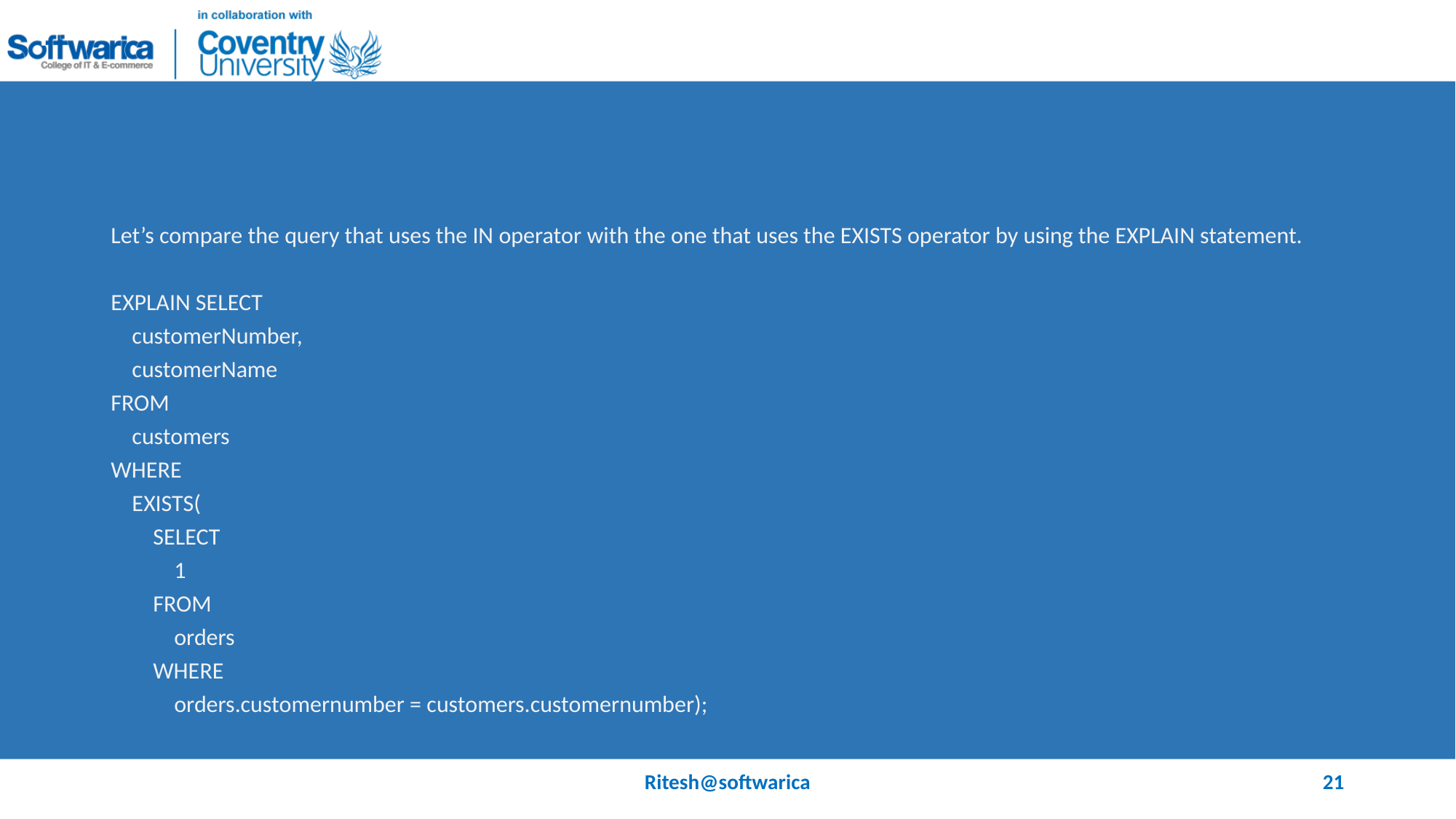

#
Let’s compare the query that uses the IN operator with the one that uses the EXISTS operator by using the EXPLAIN statement.

EXPLAIN SELECT
    customerNumber,
    customerName
FROM
    customers
WHERE
    EXISTS(
        SELECT
            1
        FROM
            orders
        WHERE
            orders.customernumber = customers.customernumber);
Ritesh@softwarica
21